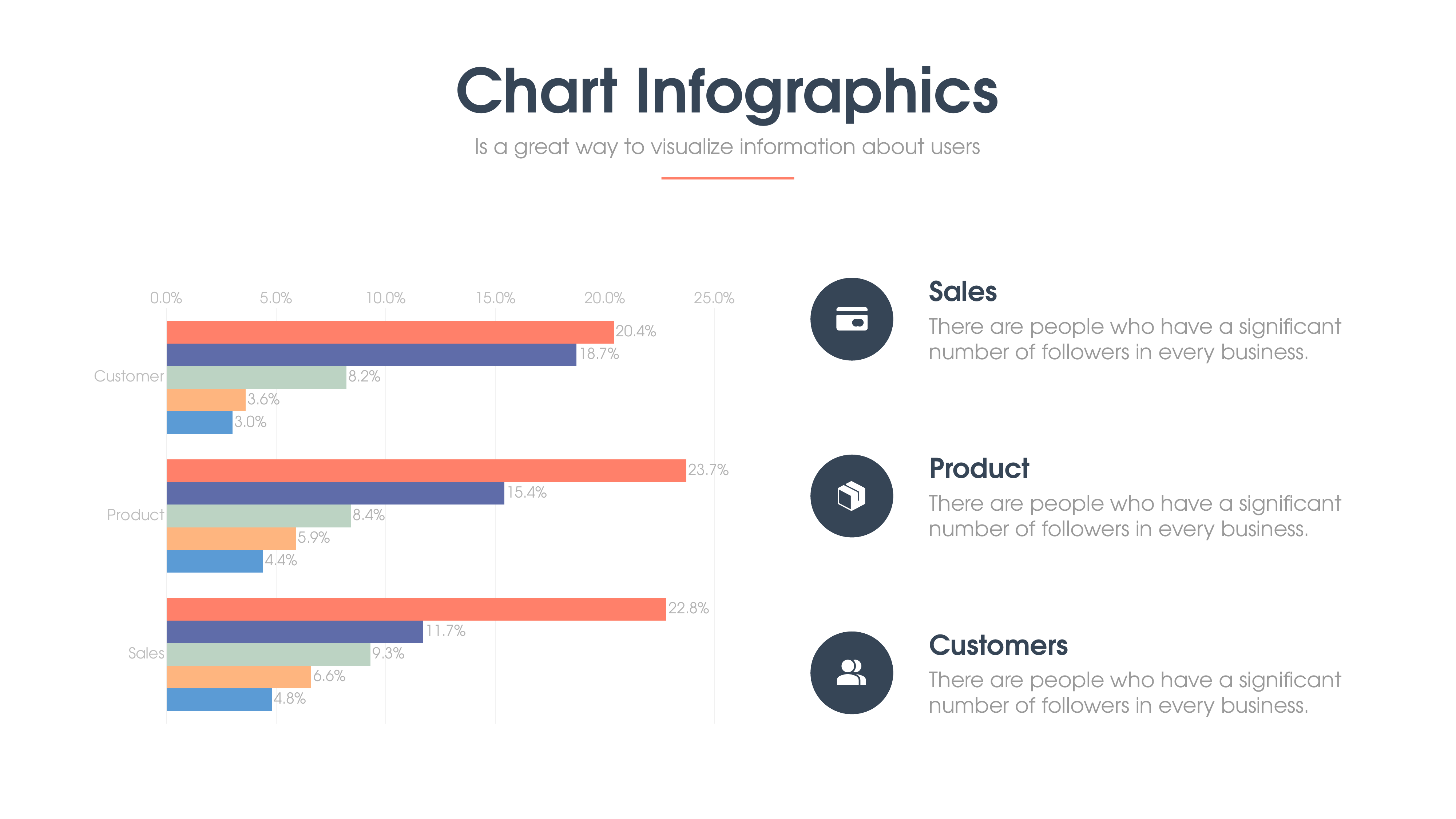

Chart Infographics
Is a great way to visualize information about users

[unsupported chart]

Sales

There are people who have a significant number of followers in every business.
Product

There are people who have a significant number of followers in every business.
Customers

There are people who have a significant number of followers in every business.